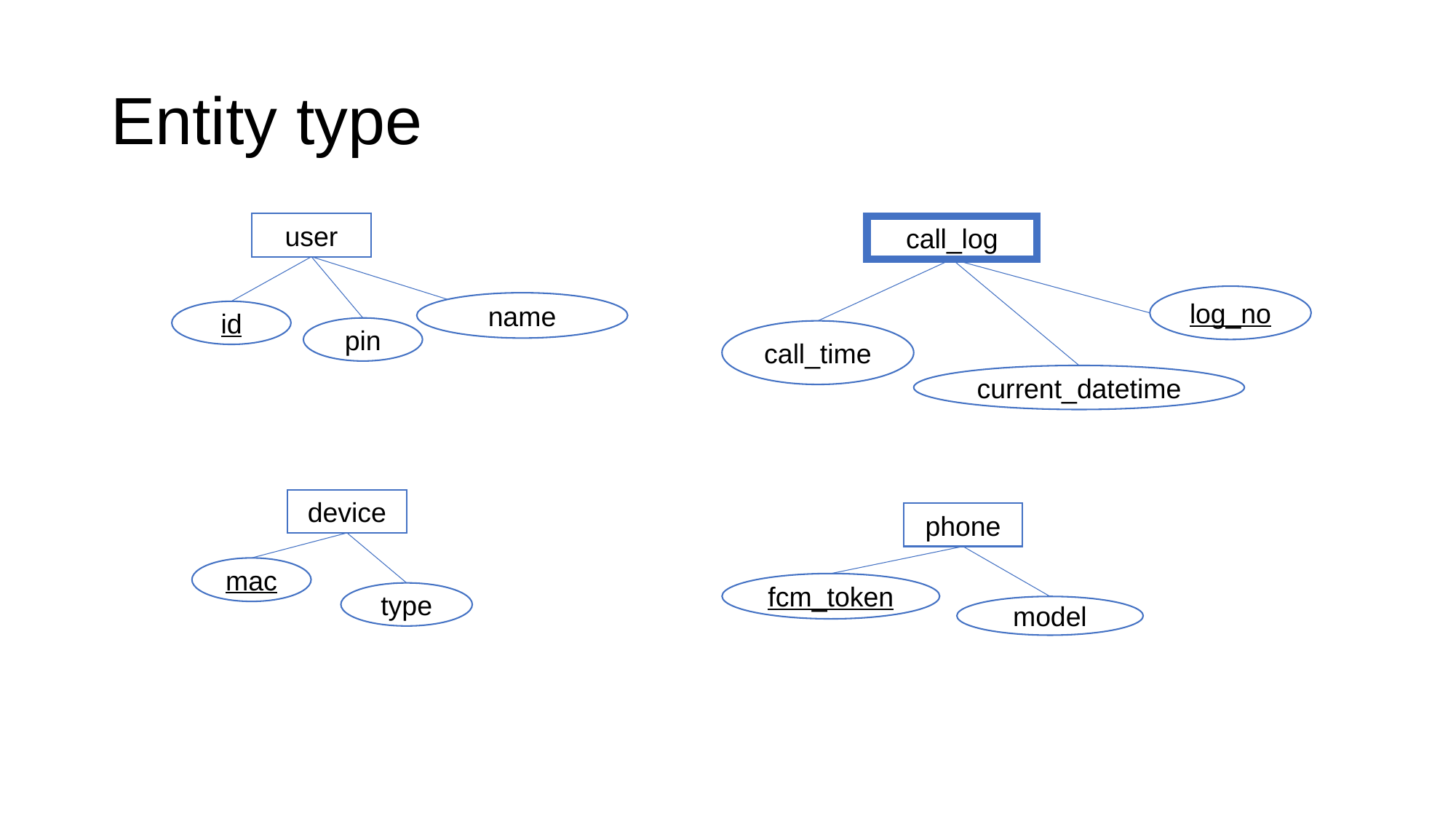

# Entity type
user
id
pin
name
call_log
call_time
current_datetime
log_no
device
mac
type
phone
fcm_token
model